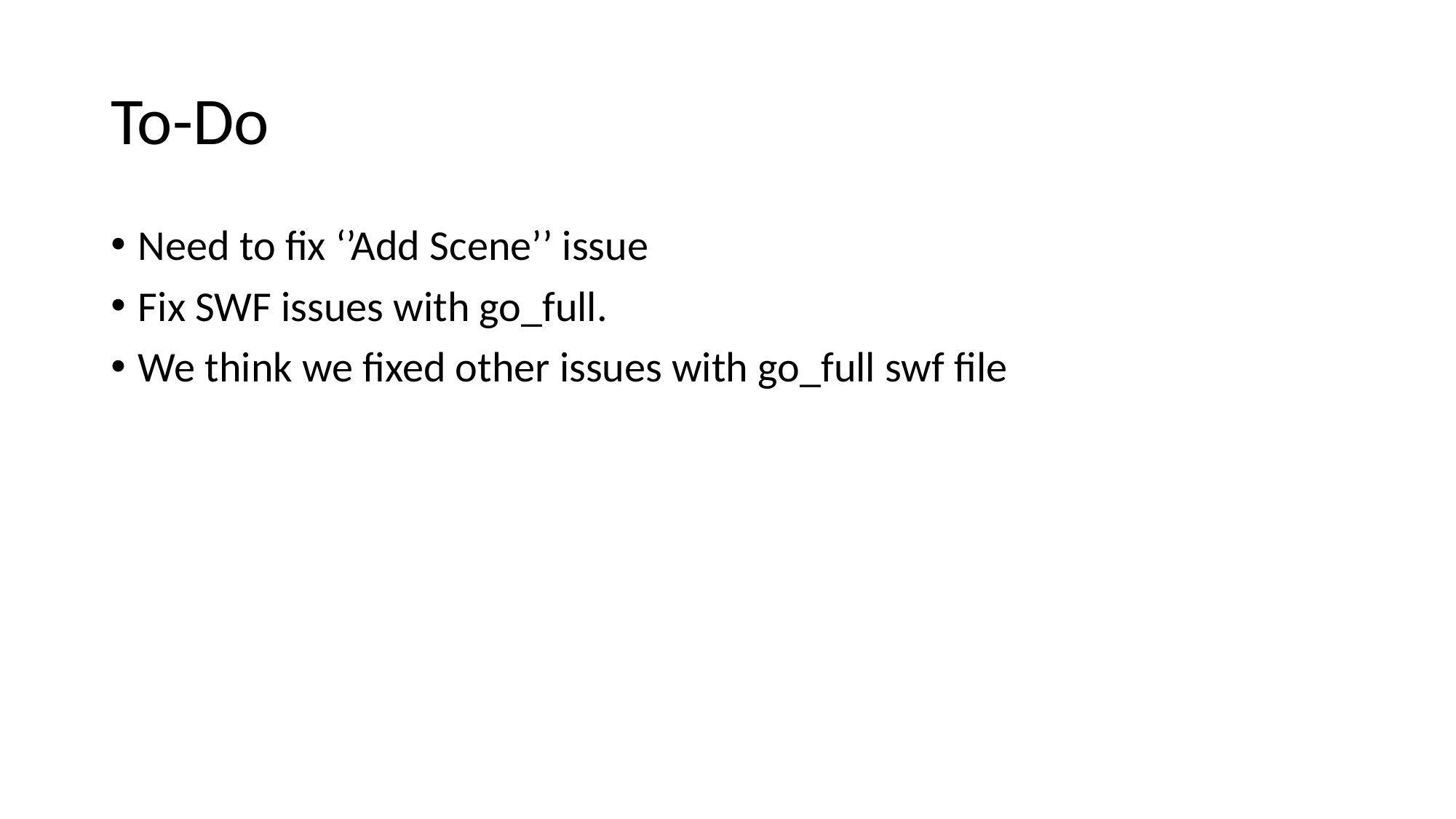

# To-Do
Need to fix ‘’Add Scene’’ issue
Fix SWF issues with go_full.
We think we fixed other issues with go_full swf file